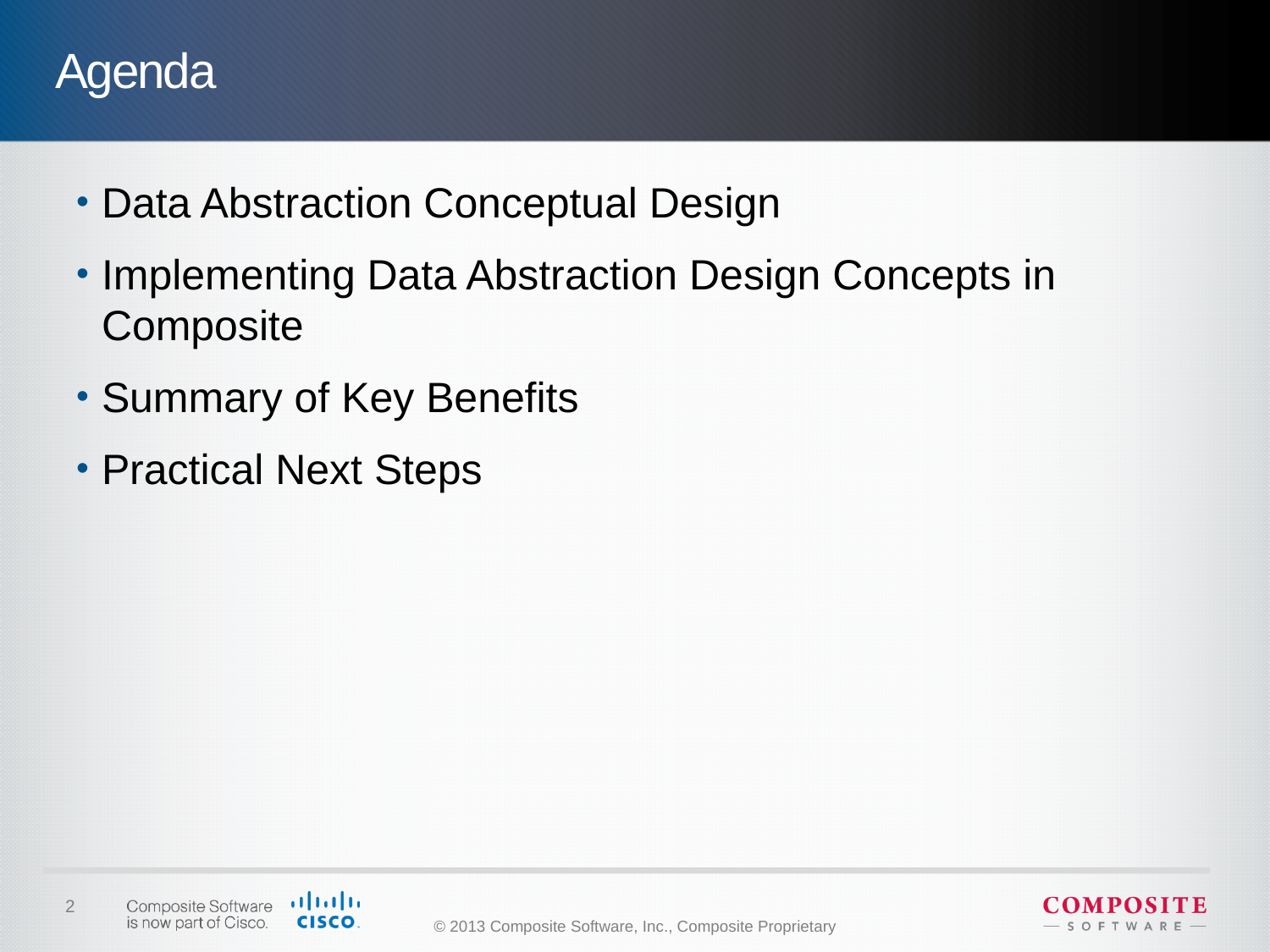

# Agenda
Data Abstraction Conceptual Design
Implementing Data Abstraction Design Concepts in Composite
Summary of Key Benefits
Practical Next Steps